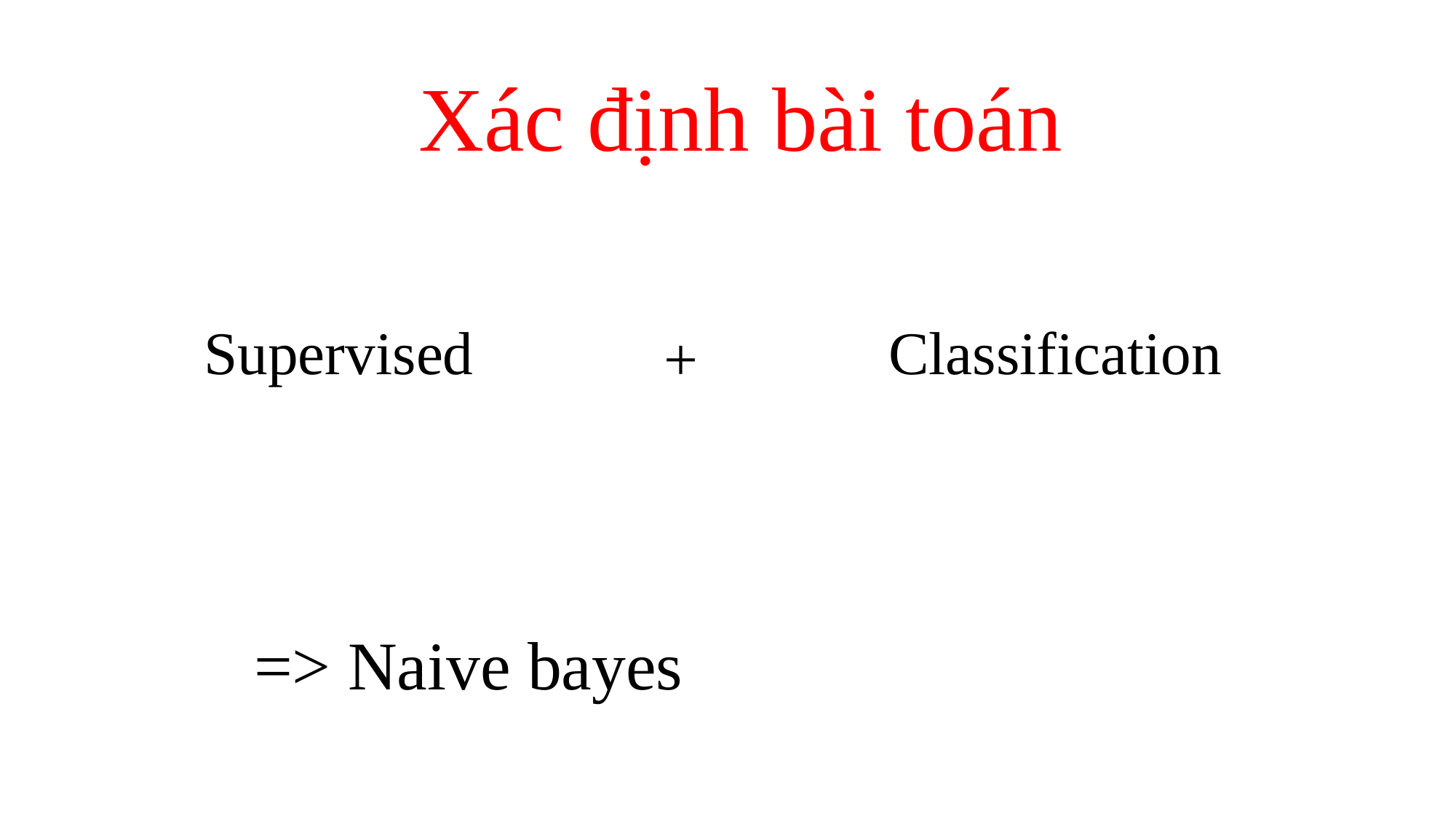

Xác định bài toán
Supervised
Classification
+
=> Naive bayes